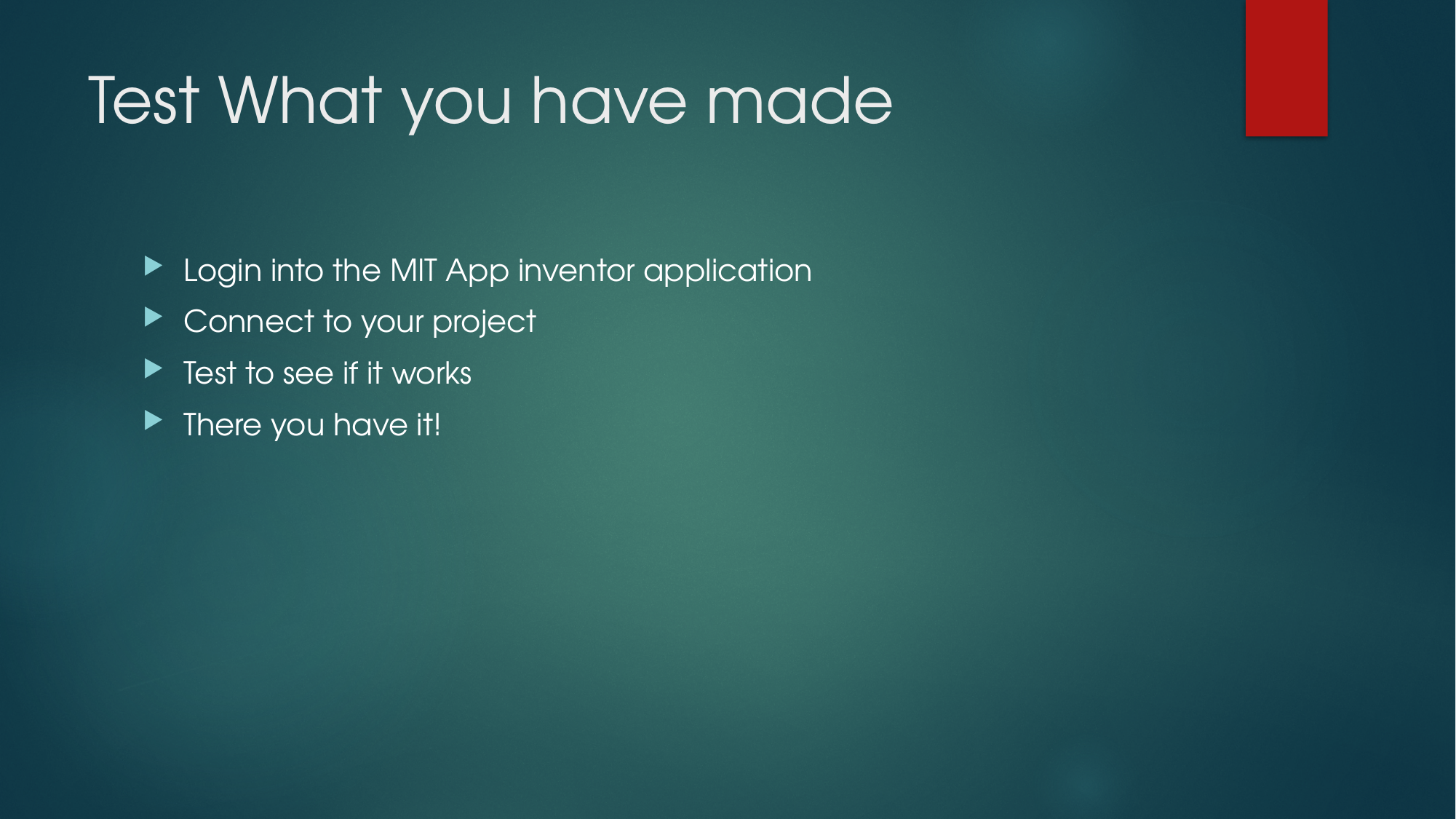

# Test What you have made
Login into the MIT App inventor application
Connect to your project
Test to see if it works
There you have it!